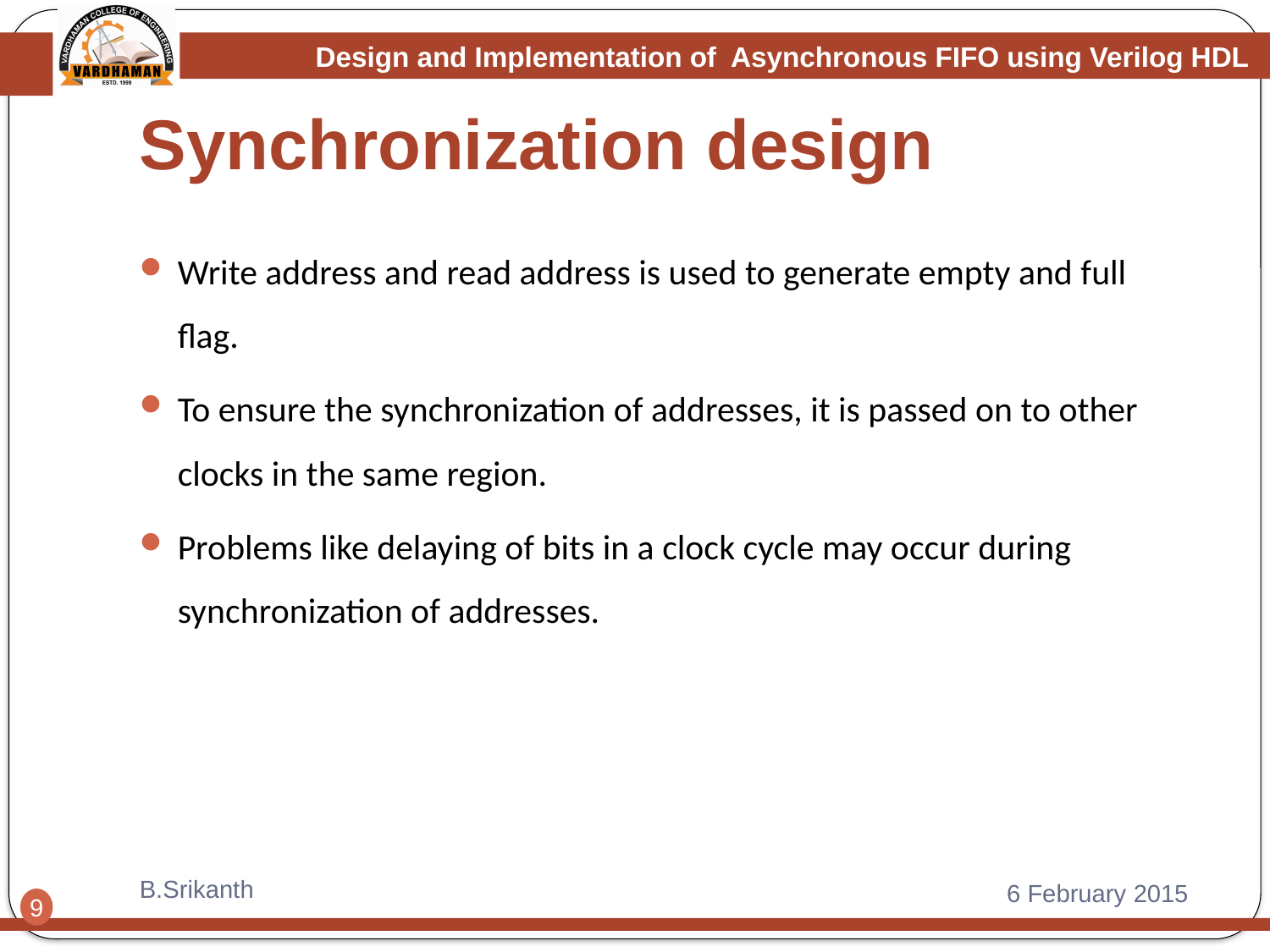

# Synchronization design
Write address and read address is used to generate empty and full flag.
To ensure the synchronization of addresses, it is passed on to other clocks in the same region.
Problems like delaying of bits in a clock cycle may occur during synchronization of addresses.
B.Srikanth
6 February 2015
9